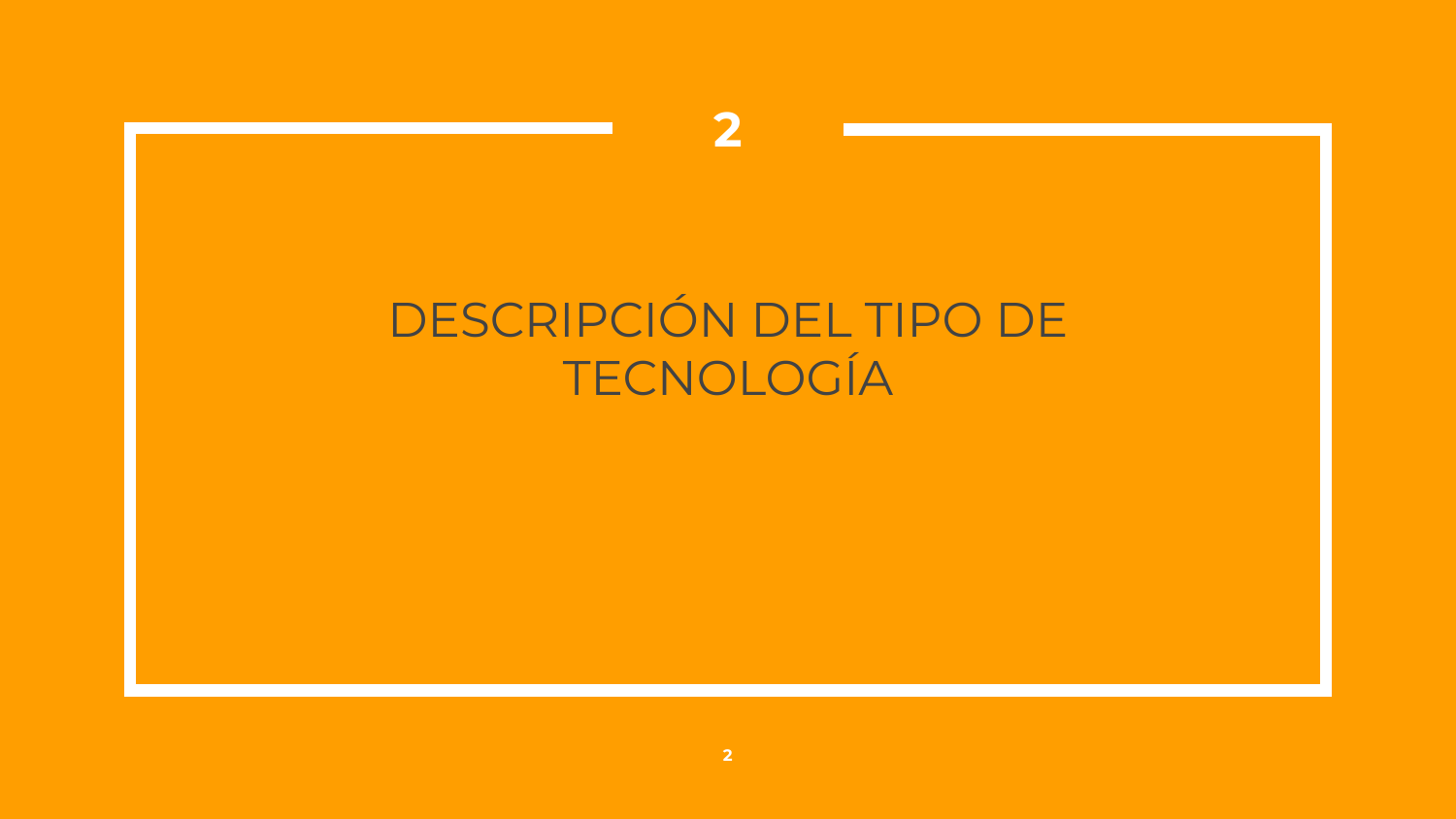

2
# DESCRIPCIÓN DEL TIPO DE TECNOLOGÍA
2